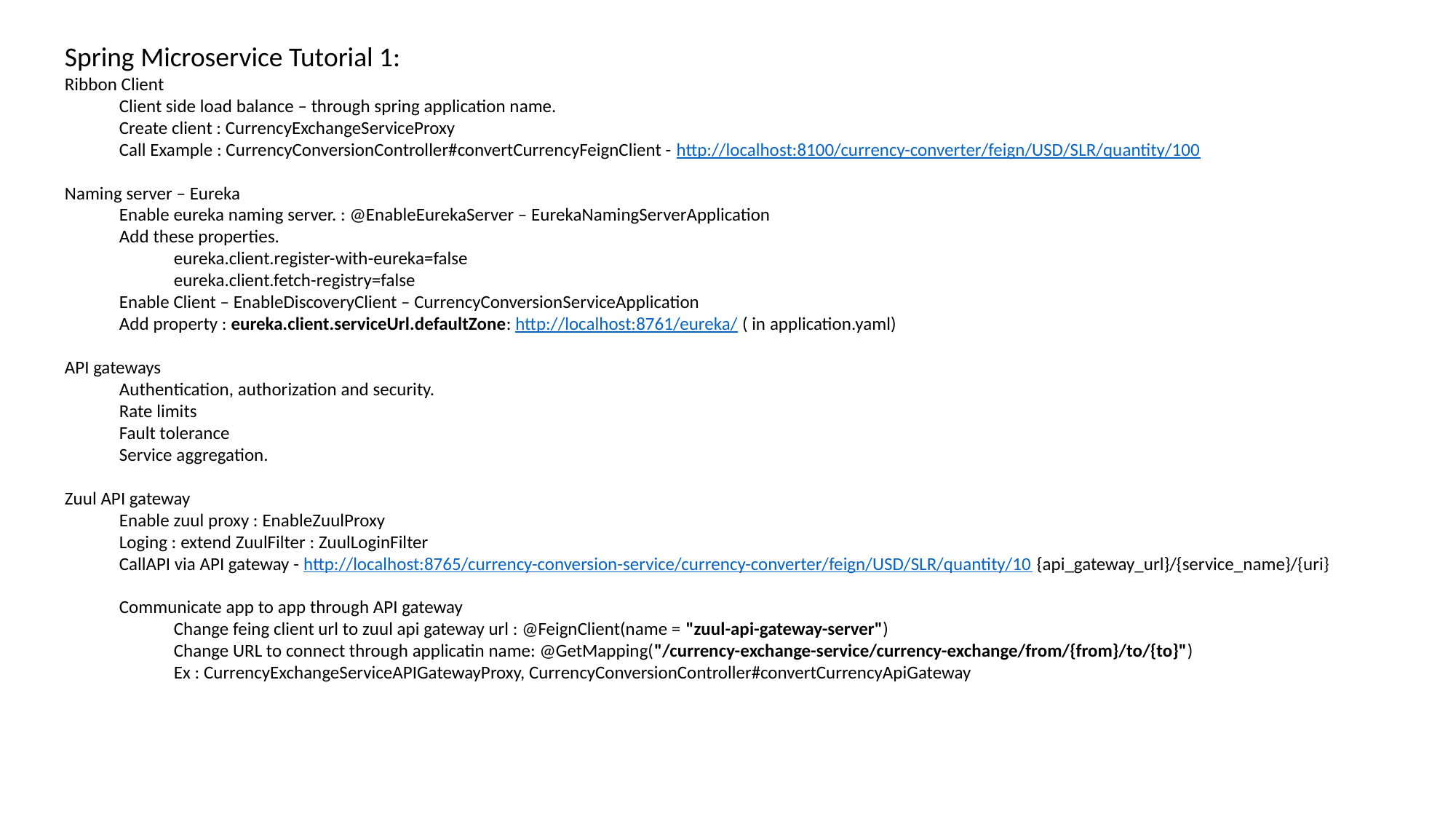

Spring Microservice Tutorial 1:
Ribbon Client
Client side load balance – through spring application name.
Create client : CurrencyExchangeServiceProxy
Call Example : CurrencyConversionController#convertCurrencyFeignClient - http://localhost:8100/currency-converter/feign/USD/SLR/quantity/100

Naming server – Eureka
Enable eureka naming server. : @EnableEurekaServer – EurekaNamingServerApplication
Add these properties.
eureka.client.register-with-eureka=false
eureka.client.fetch-registry=false
Enable Client – EnableDiscoveryClient – CurrencyConversionServiceApplication
Add property : eureka.client.serviceUrl.defaultZone: http://localhost:8761/eureka/ ( in application.yaml)

API gateways
Authentication, authorization and security.
Rate limits
Fault tolerance
Service aggregation.

Zuul API gateway
Enable zuul proxy : EnableZuulProxy
Loging : extend ZuulFilter : ZuulLoginFilter
CallAPI via API gateway - http://localhost:8765/currency-conversion-service/currency-converter/feign/USD/SLR/quantity/10 {api_gateway_url}/{service_name}/{uri}

Communicate app to app through API gateway
Change feing client url to zuul api gateway url : @FeignClient(name = "zuul-api-gateway-server")
Change URL to connect through applicatin name: @GetMapping("/currency-exchange-service/currency-exchange/from/{from}/to/{to}")
Ex : CurrencyExchangeServiceAPIGatewayProxy, CurrencyConversionController#convertCurrencyApiGateway